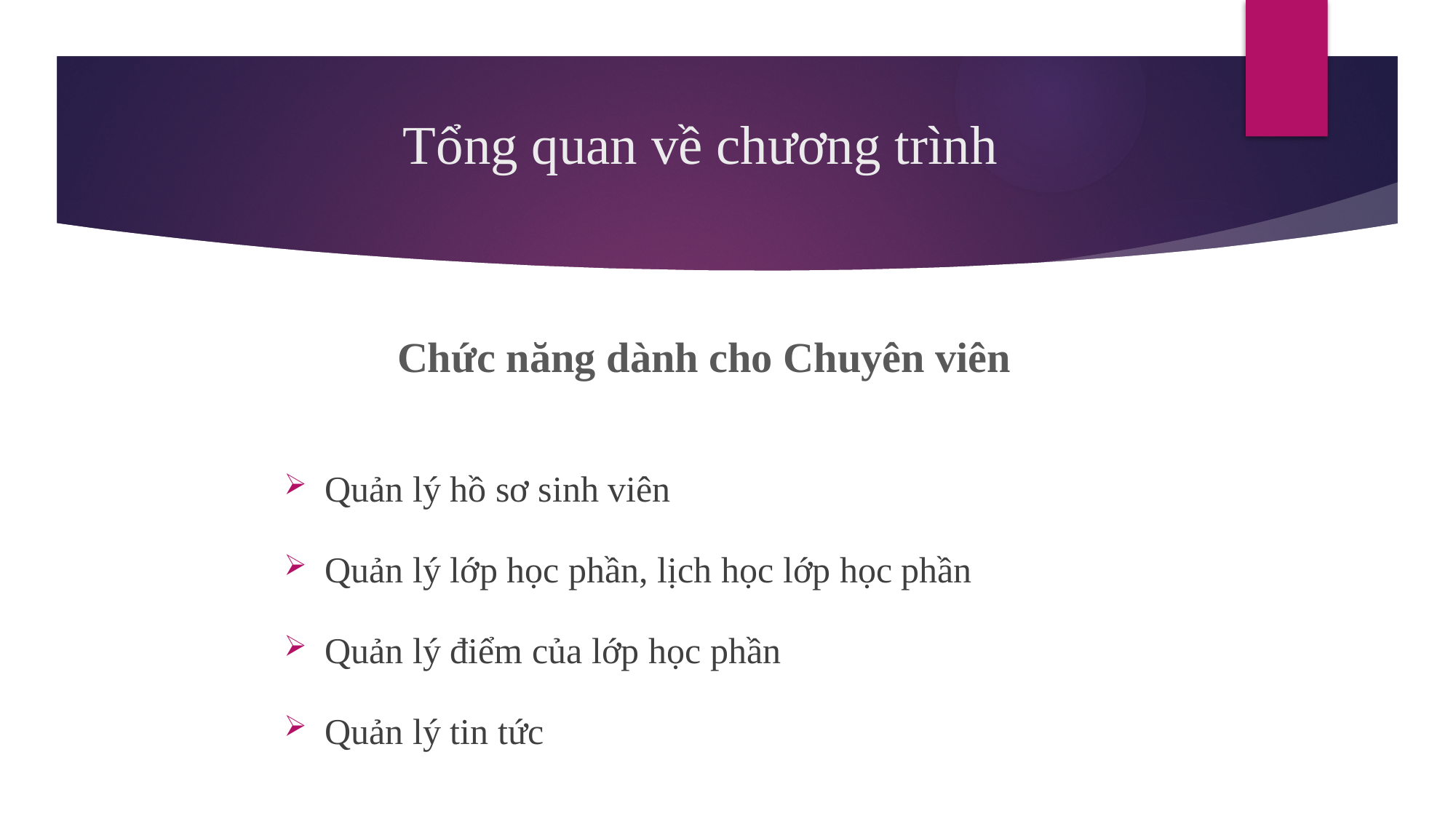

# Tổng quan về chương trình
Chức năng dành cho Chuyên viên

Quản lý hồ sơ sinh viên
Quản lý lớp học phần, lịch học lớp học phần
Quản lý điểm của lớp học phần
Quản lý tin tức